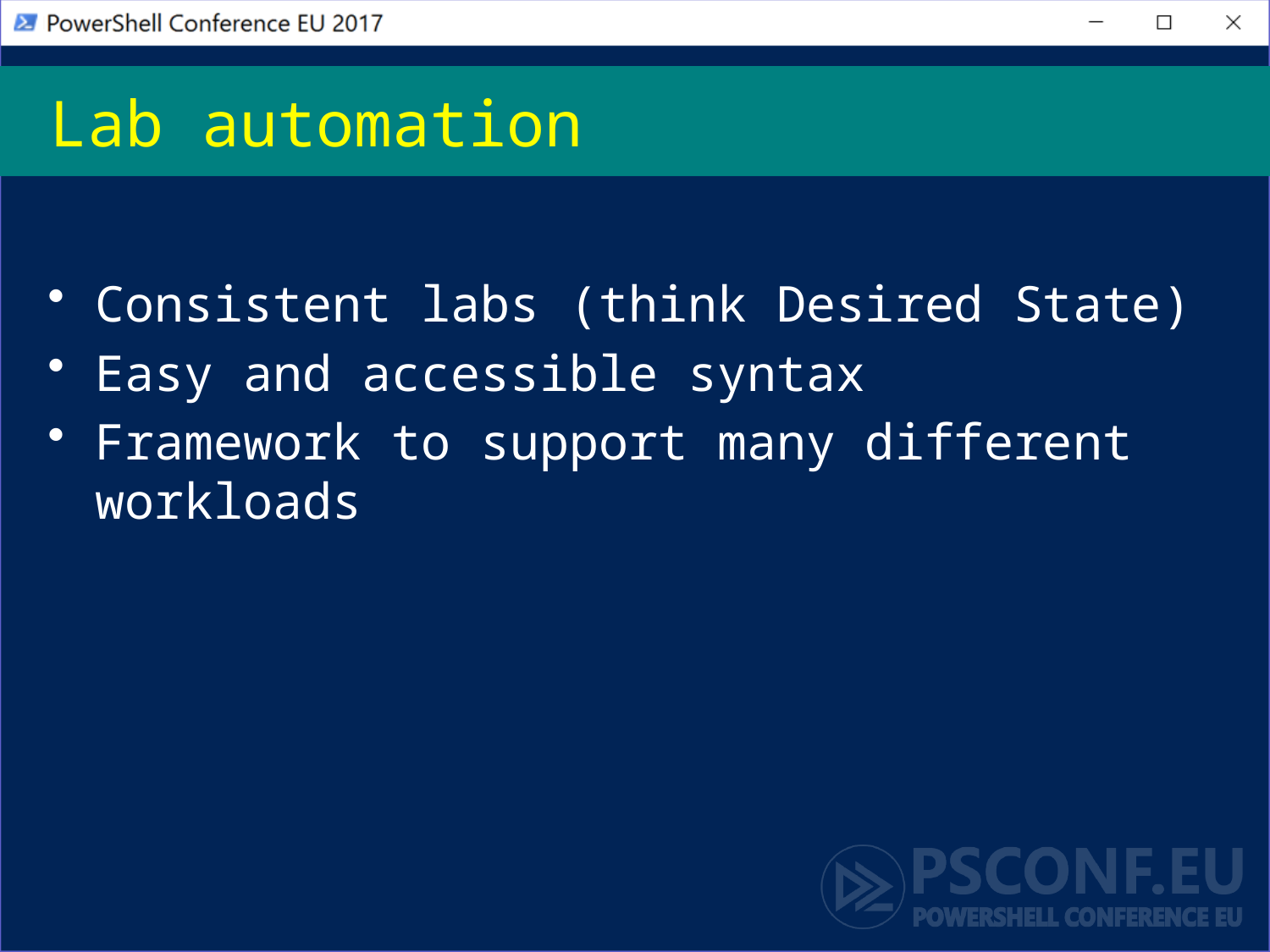

# Lab automation
Consistent labs (think Desired State)
Easy and accessible syntax
Framework to support many different workloads